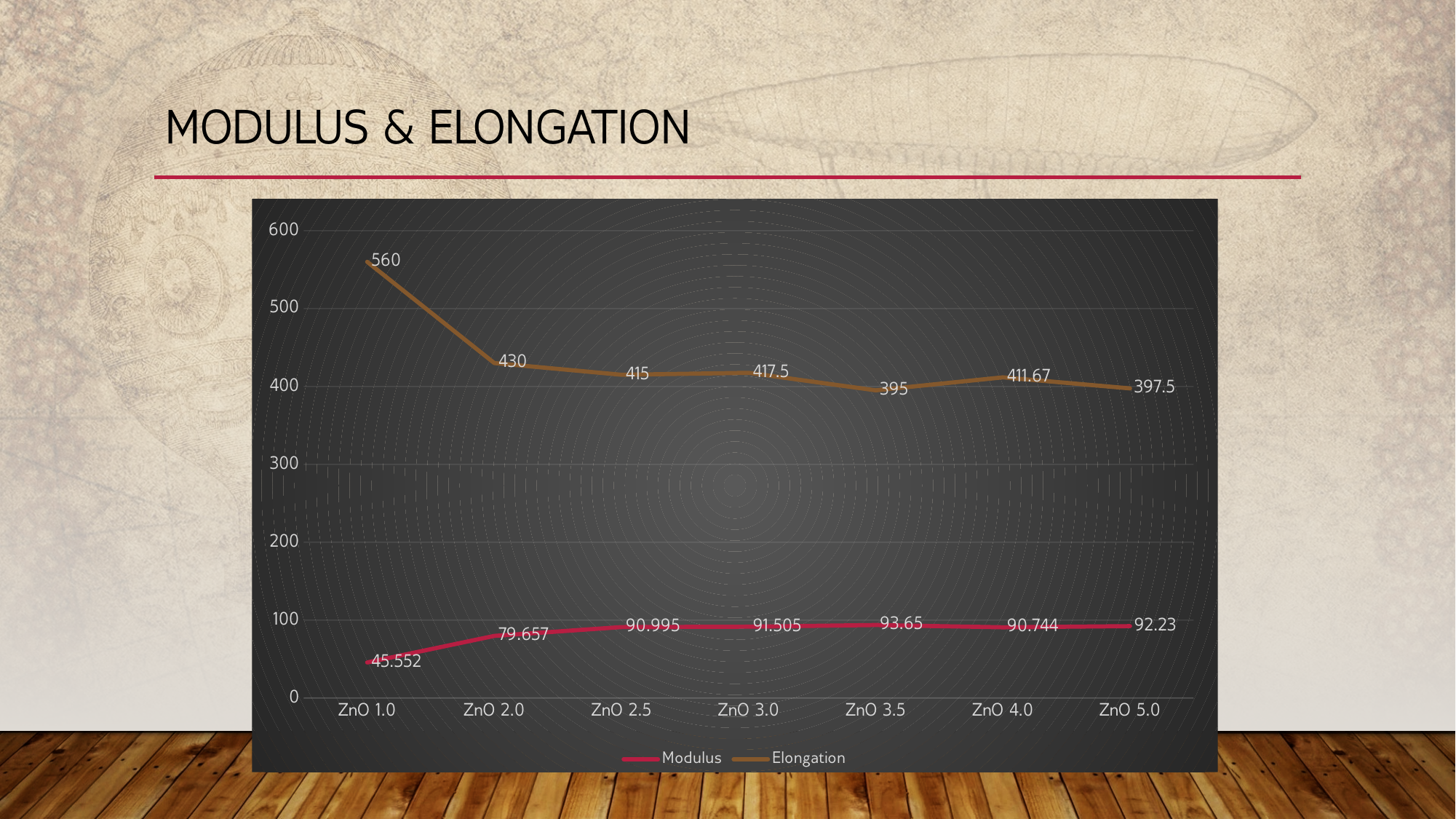

# Modulus & elongation

### Chart

| Category |  |  |
|---|---|---|
| ZnO 1.0 | 45.552 | 560.0 |
| ZnO 2.0 | 79.657 | 430.0 |
| ZnO 2.5 | 90.995 | 415.0 |
| ZnO 3.0 | 91.505 | 417.5 |
| ZnO 3.5 | 93.65 | 395.0 |
| ZnO 4.0 | 90.744 | 411.67 |
| ZnO 5.0 | 92.23 | 397.5 |